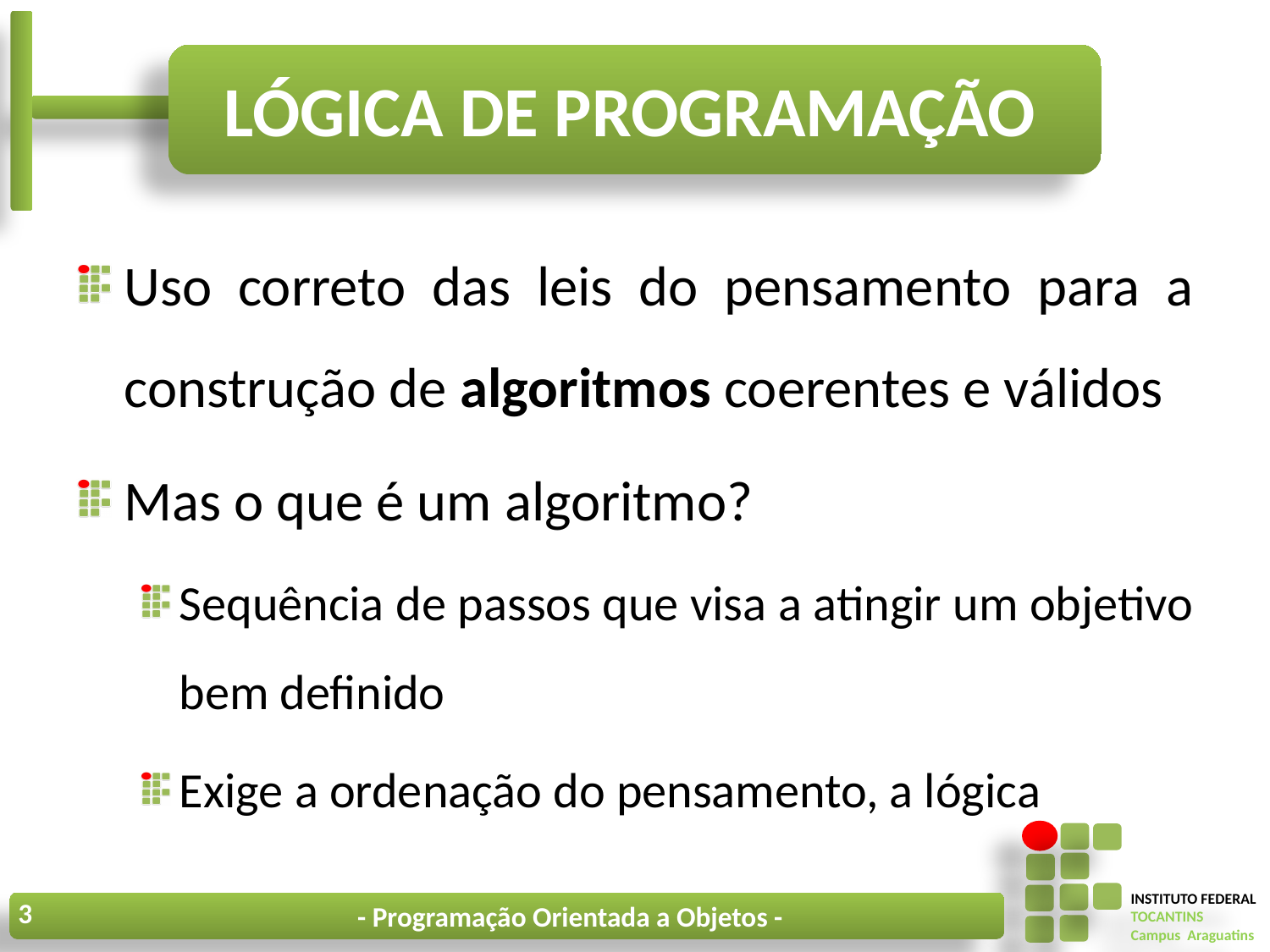

# Lógica de programação
Uso correto das leis do pensamento para a construção de algoritmos coerentes e válidos
Mas o que é um algoritmo?
Sequência de passos que visa a atingir um objetivo bem definido
Exige a ordenação do pensamento, a lógica
3